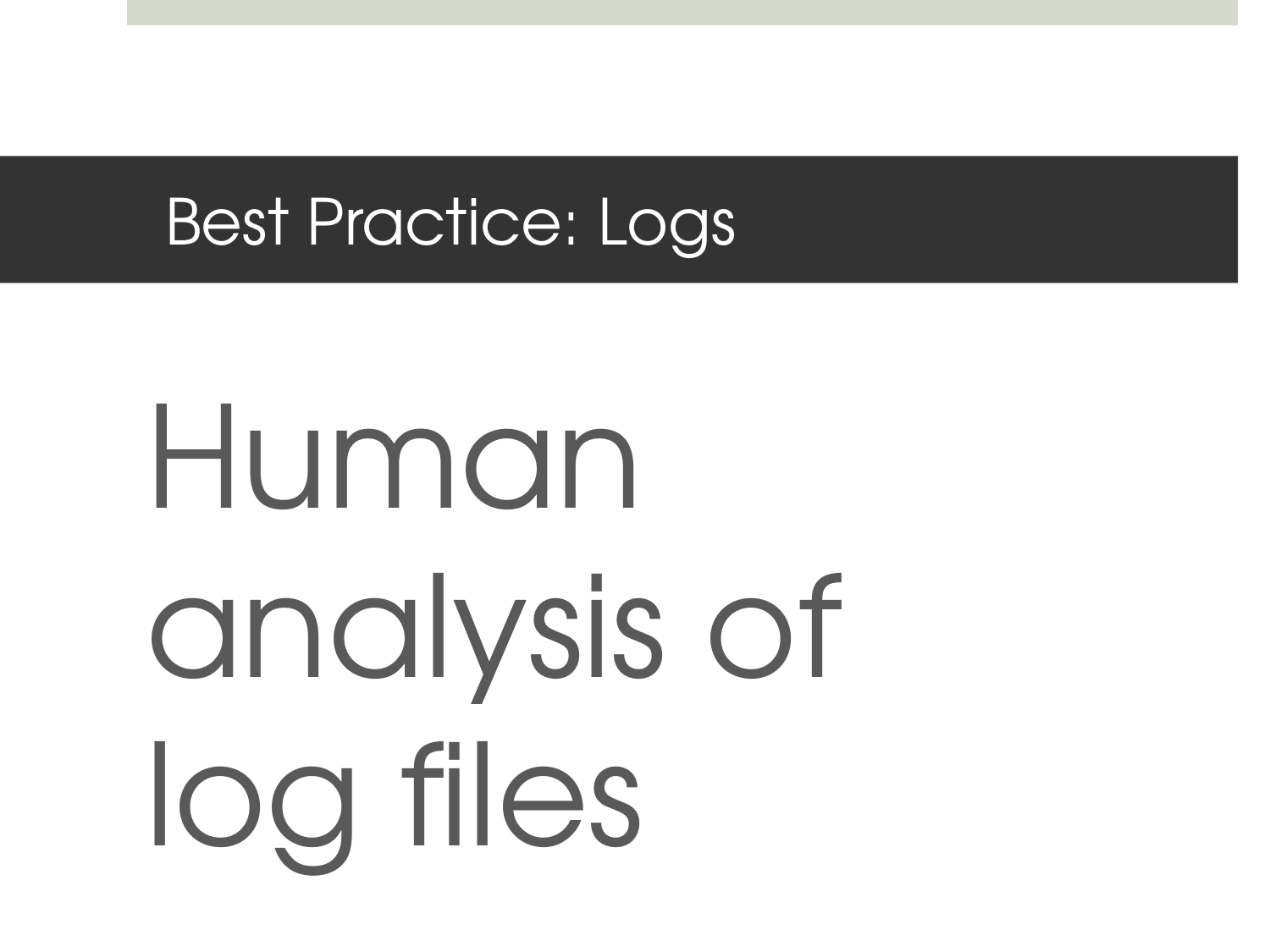

# Best Practice: Logs
Human analysis of log files